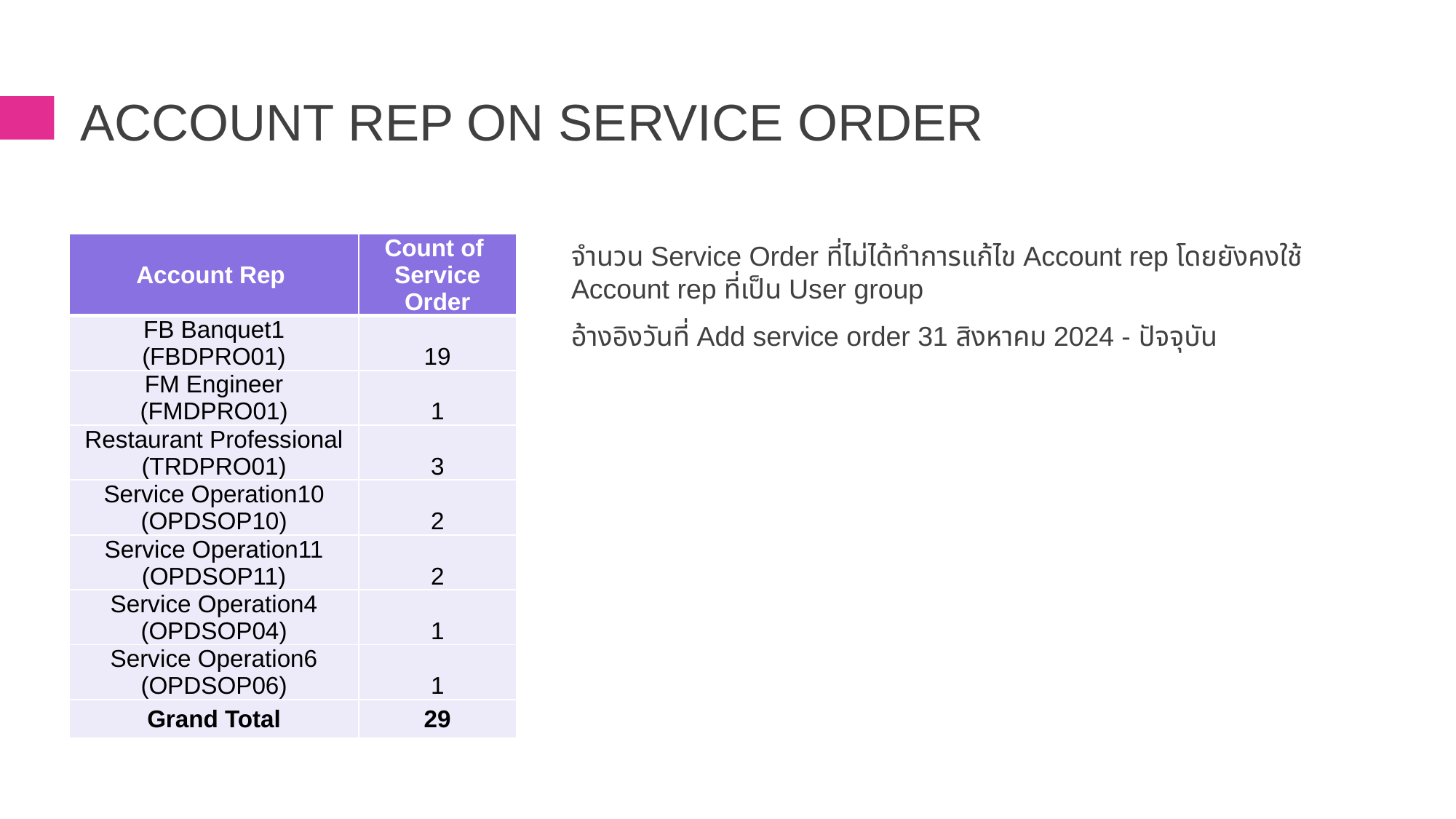

# Account rep on Service Order
| Account Rep | Count of Service Order |
| --- | --- |
| FB Banquet1 (FBDPRO01) | 19 |
| FM Engineer (FMDPRO01) | 1 |
| Restaurant Professional (TRDPRO01) | 3 |
| Service Operation10 (OPDSOP10) | 2 |
| Service Operation11 (OPDSOP11) | 2 |
| Service Operation4 (OPDSOP04) | 1 |
| Service Operation6 (OPDSOP06) | 1 |
| Grand Total | 29 |
จำนวน Service Order ที่ไม่ได้ทำการแก้ไข Account rep โดยยังคงใช้ Account rep ที่เป็น User group
อ้างอิงวันที่ Add service order 31 สิงหาคม 2024 - ปัจจุบัน